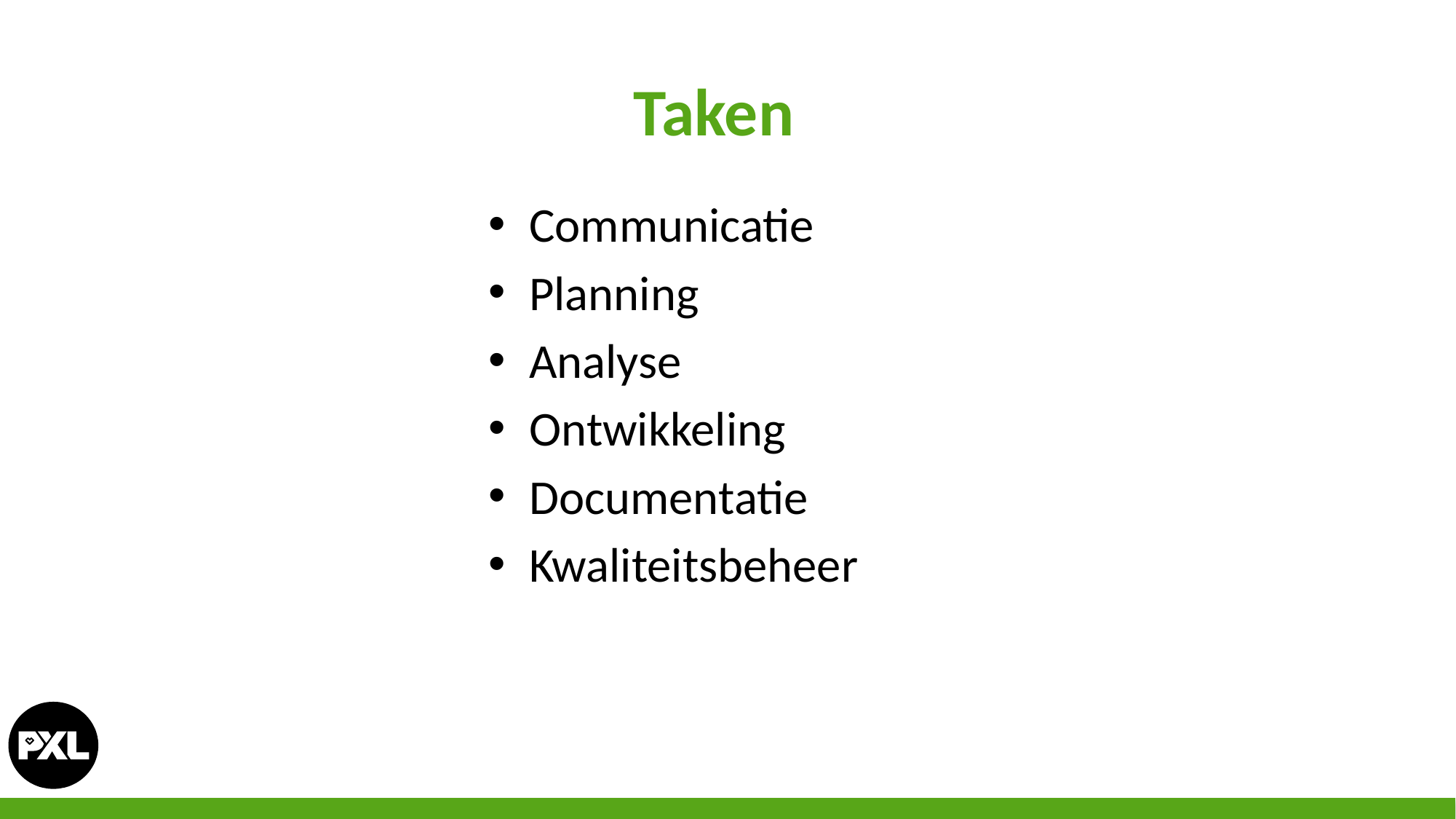

# Taken
Communicatie
Planning
Analyse
Ontwikkeling
Documentatie
Kwaliteitsbeheer